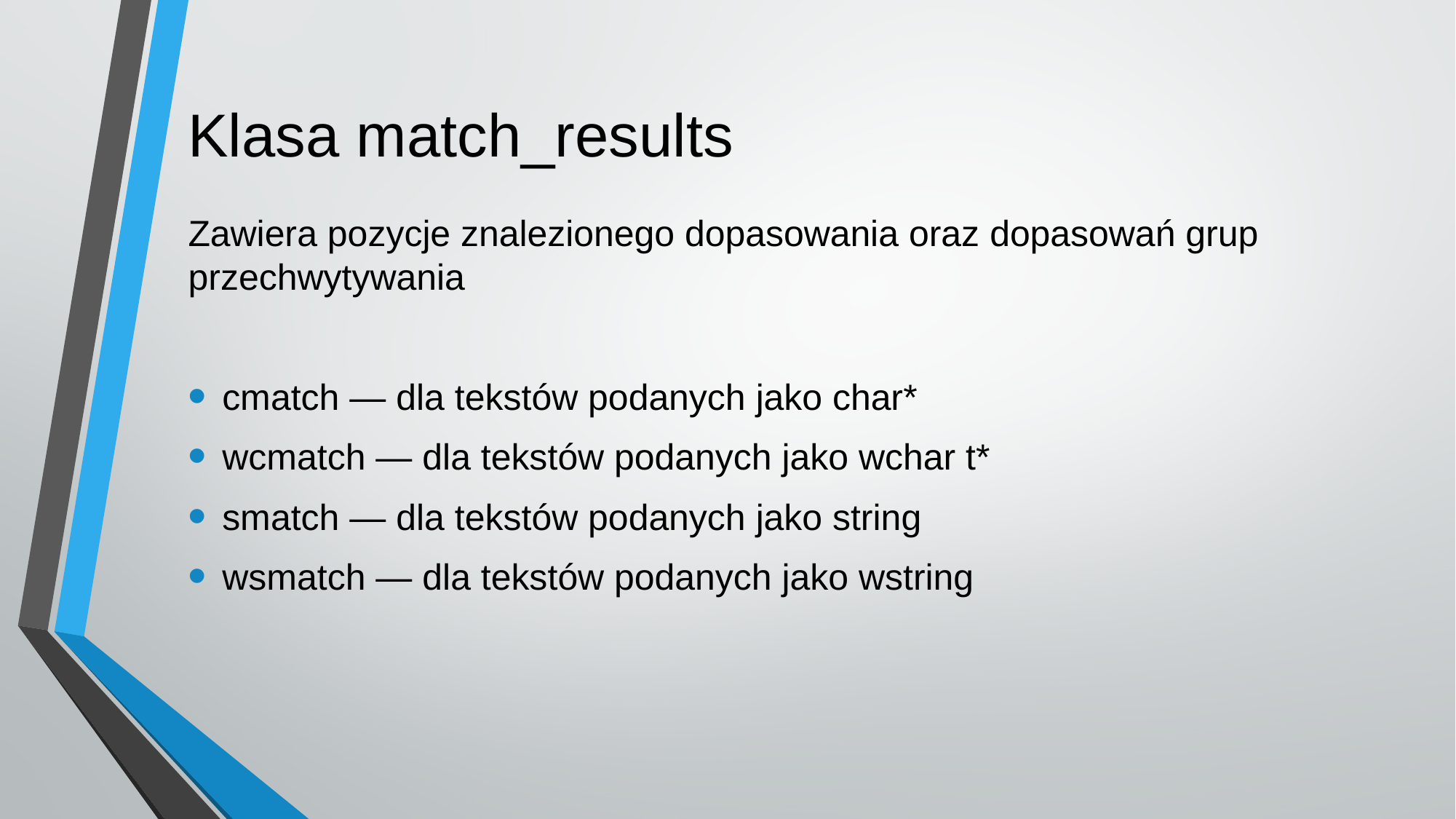

# Klasa match_results
Zawiera pozycje znalezionego dopasowania oraz dopasowań grup przechwytywania

cmatch — dla tekstów podanych jako char*
wcmatch — dla tekstów podanych jako wchar t*
smatch — dla tekstów podanych jako string
wsmatch — dla tekstów podanych jako wstring